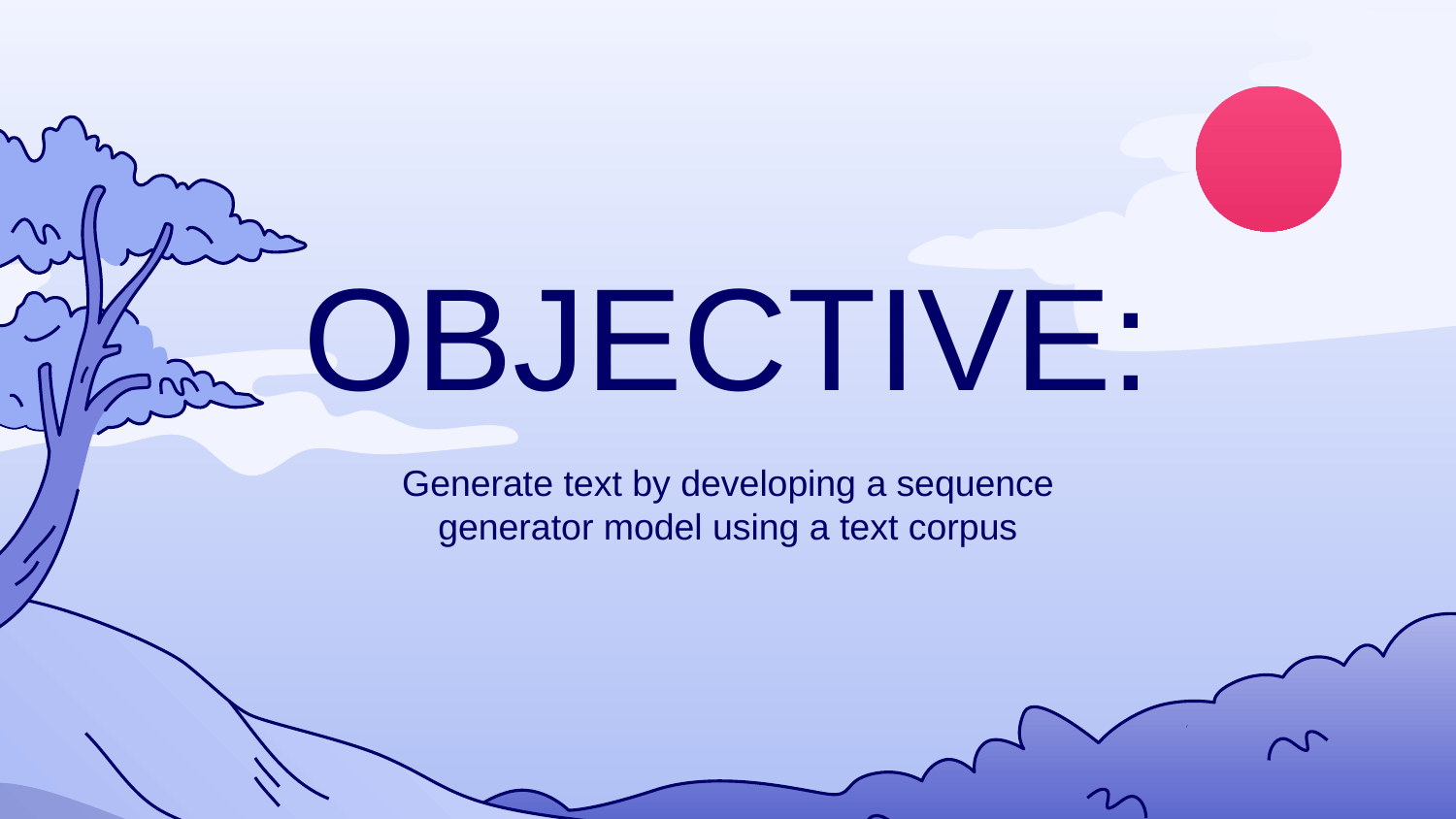

# OBJECTIVE:
Generate text by developing a sequence generator model using a text corpus